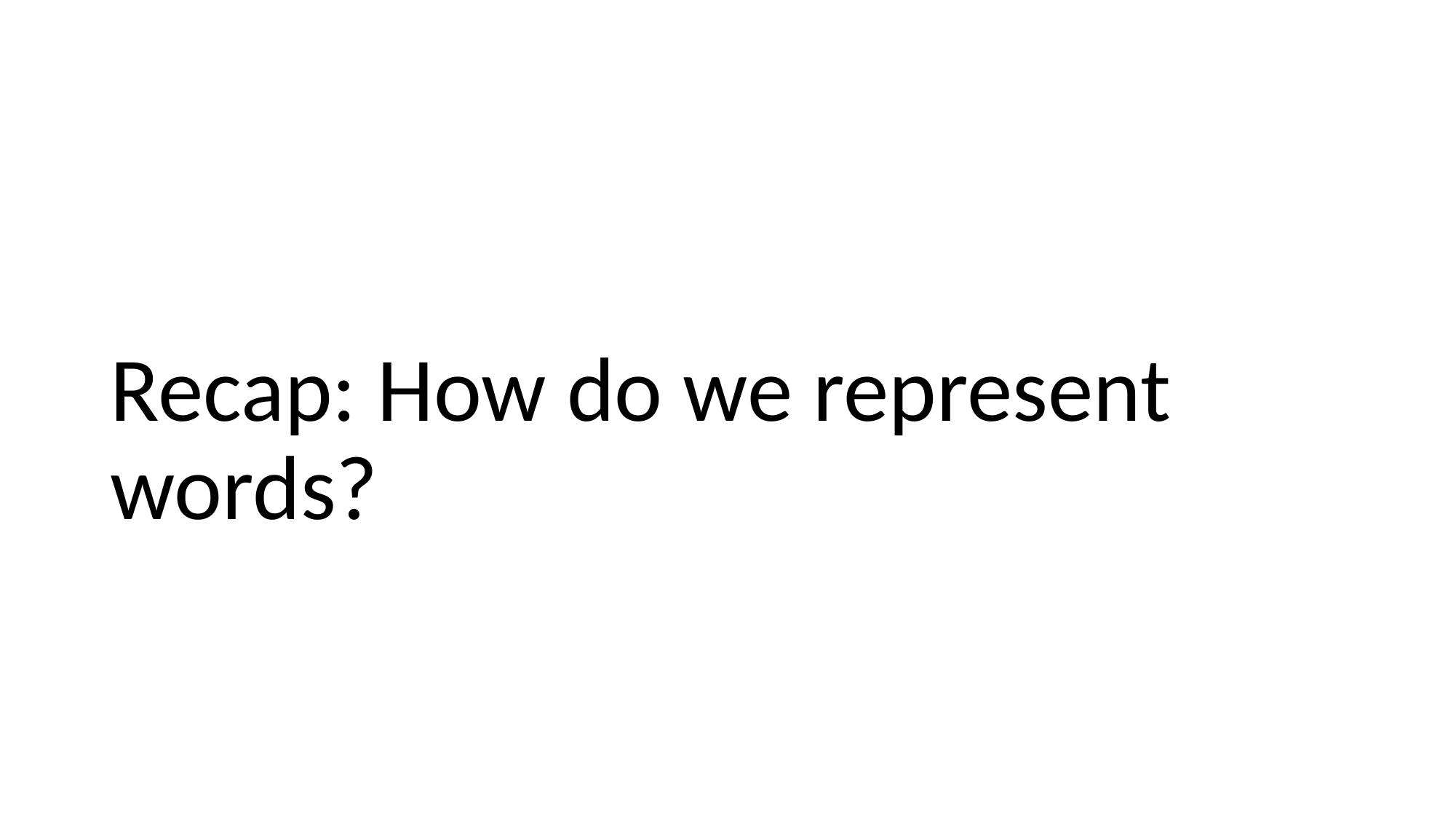

# Recap: How do we represent words?